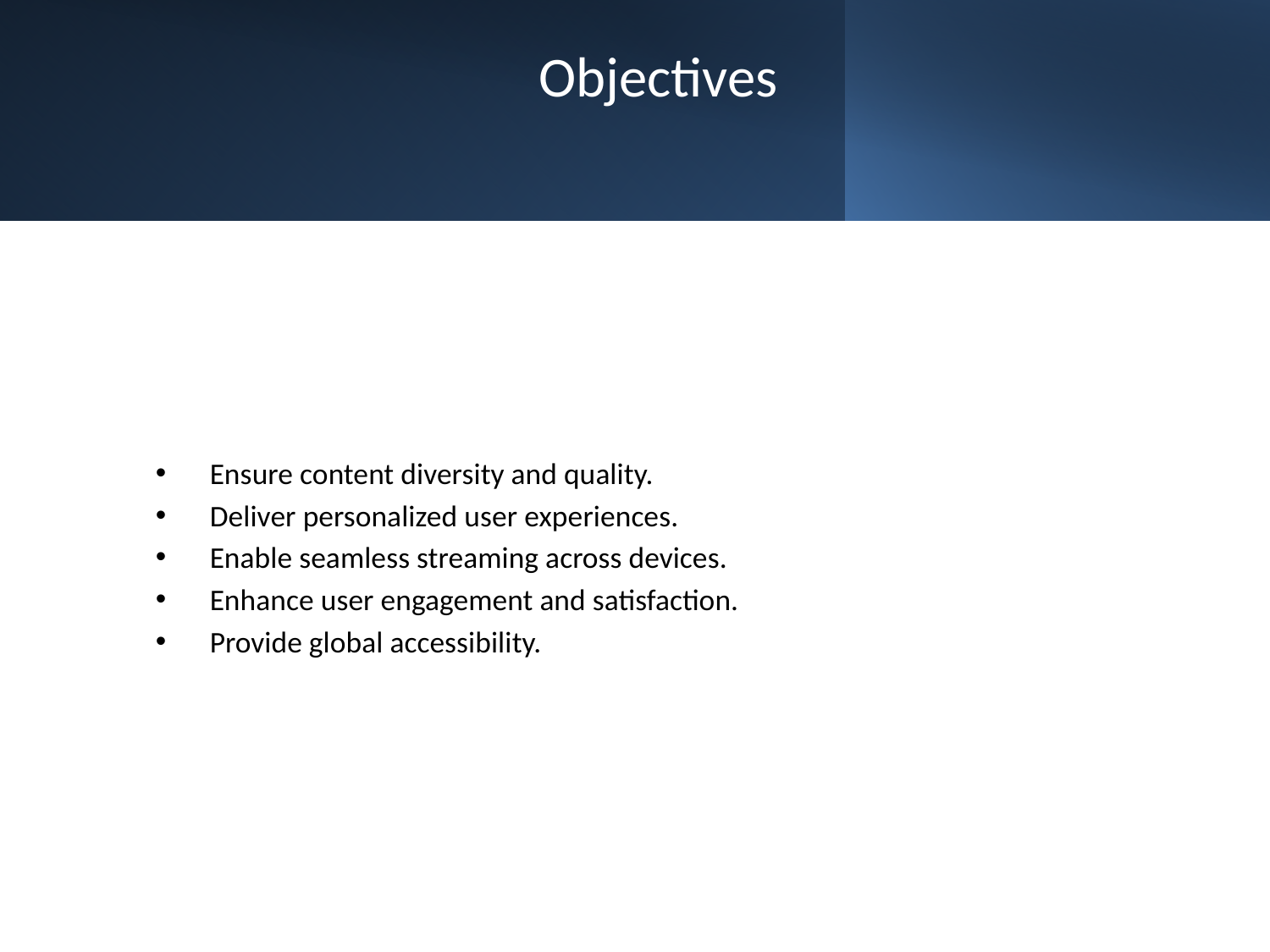

# Objectives
 Ensure content diversity and quality.
 Deliver personalized user experiences.
 Enable seamless streaming across devices.
 Enhance user engagement and satisfaction.
 Provide global accessibility.